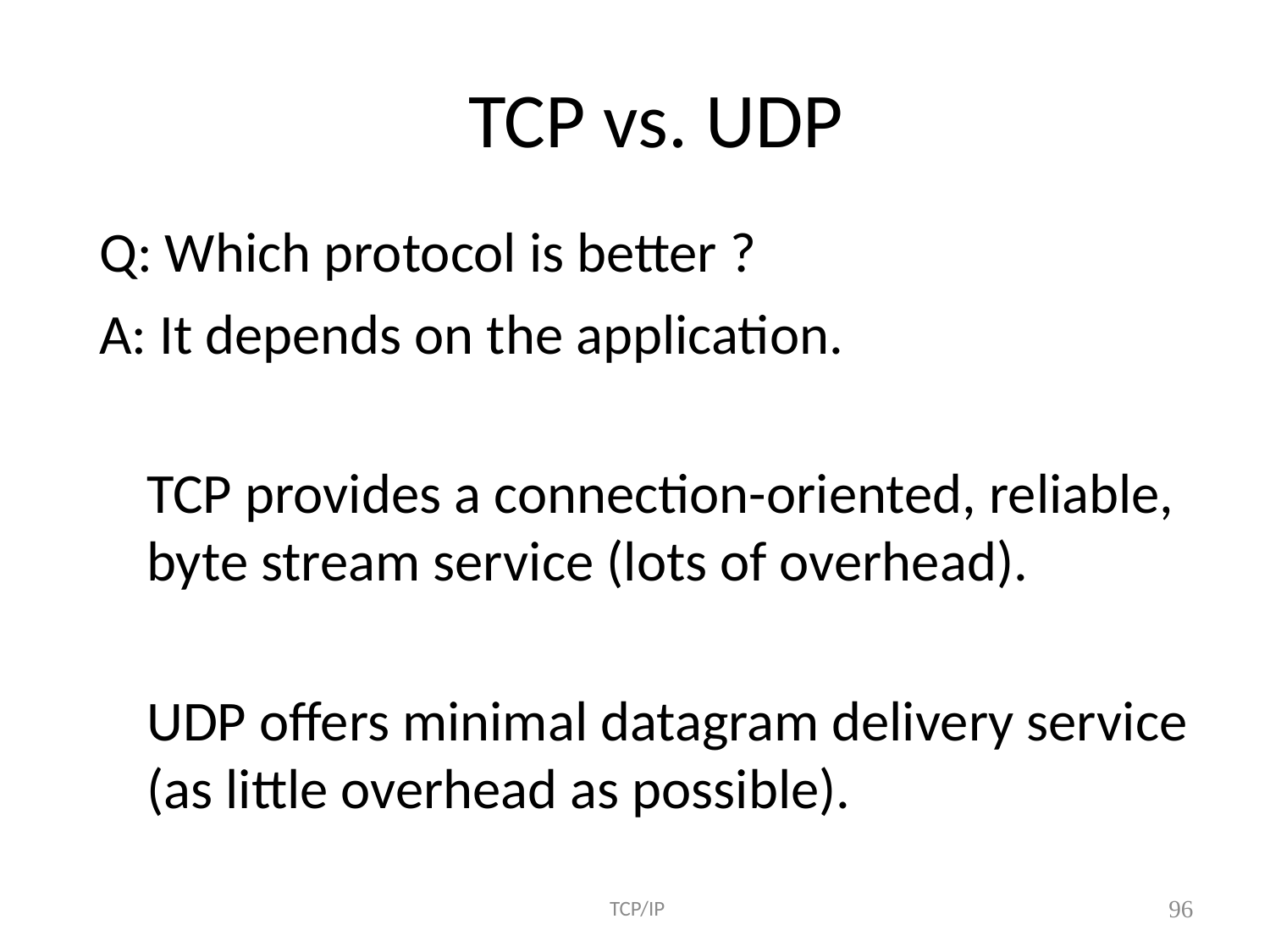

# TCP vs. UDP
Q: Which protocol is better ?
A: It depends on the application.

	TCP provides a connection-oriented, reliable, byte stream service (lots of overhead).

	UDP offers minimal datagram delivery service (as little overhead as possible).
 TCP/IP
96